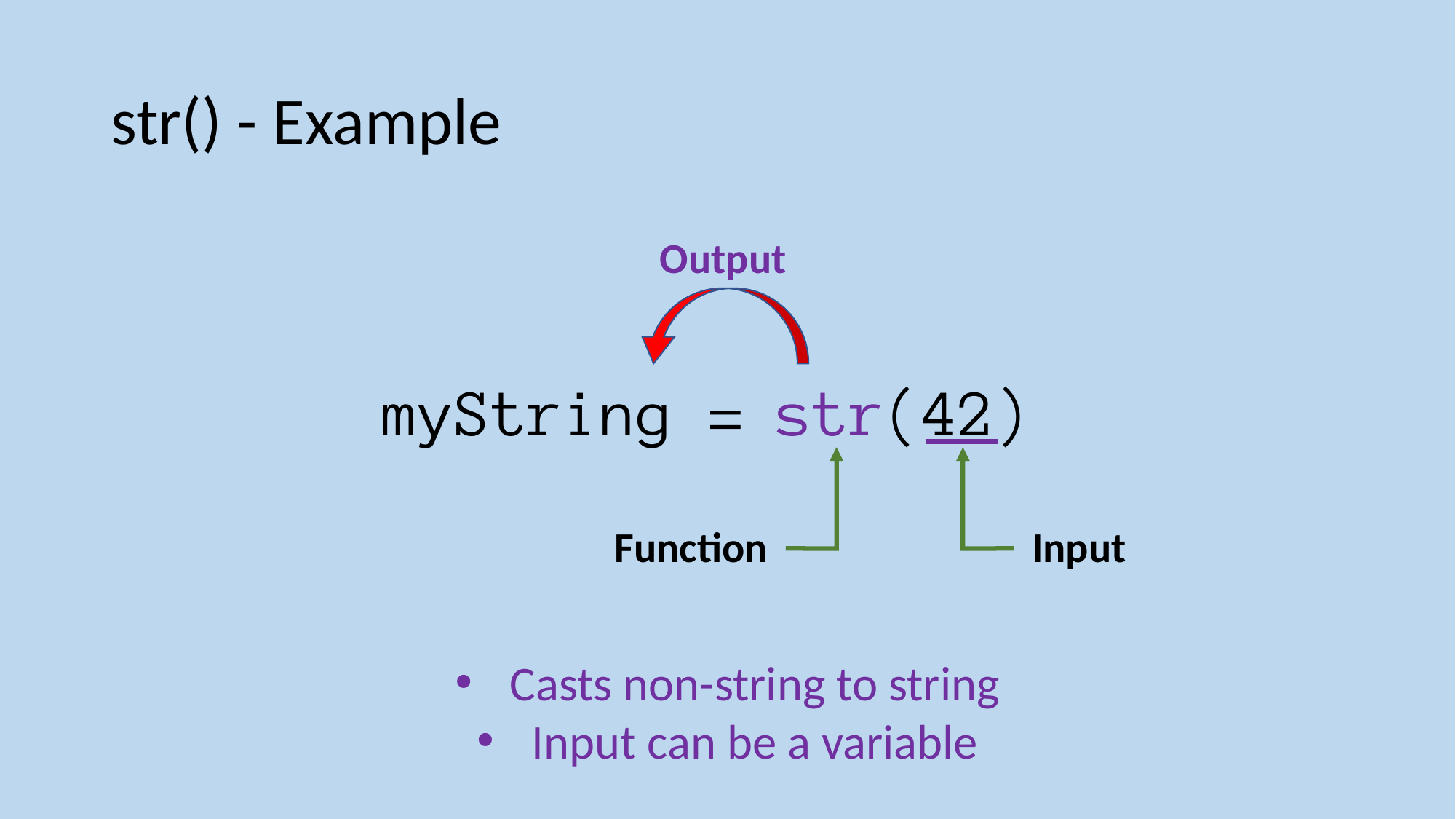

# str() - Example
Output

str(42)
myString =
Function
Input
Casts non-string to string
Input can be a variable